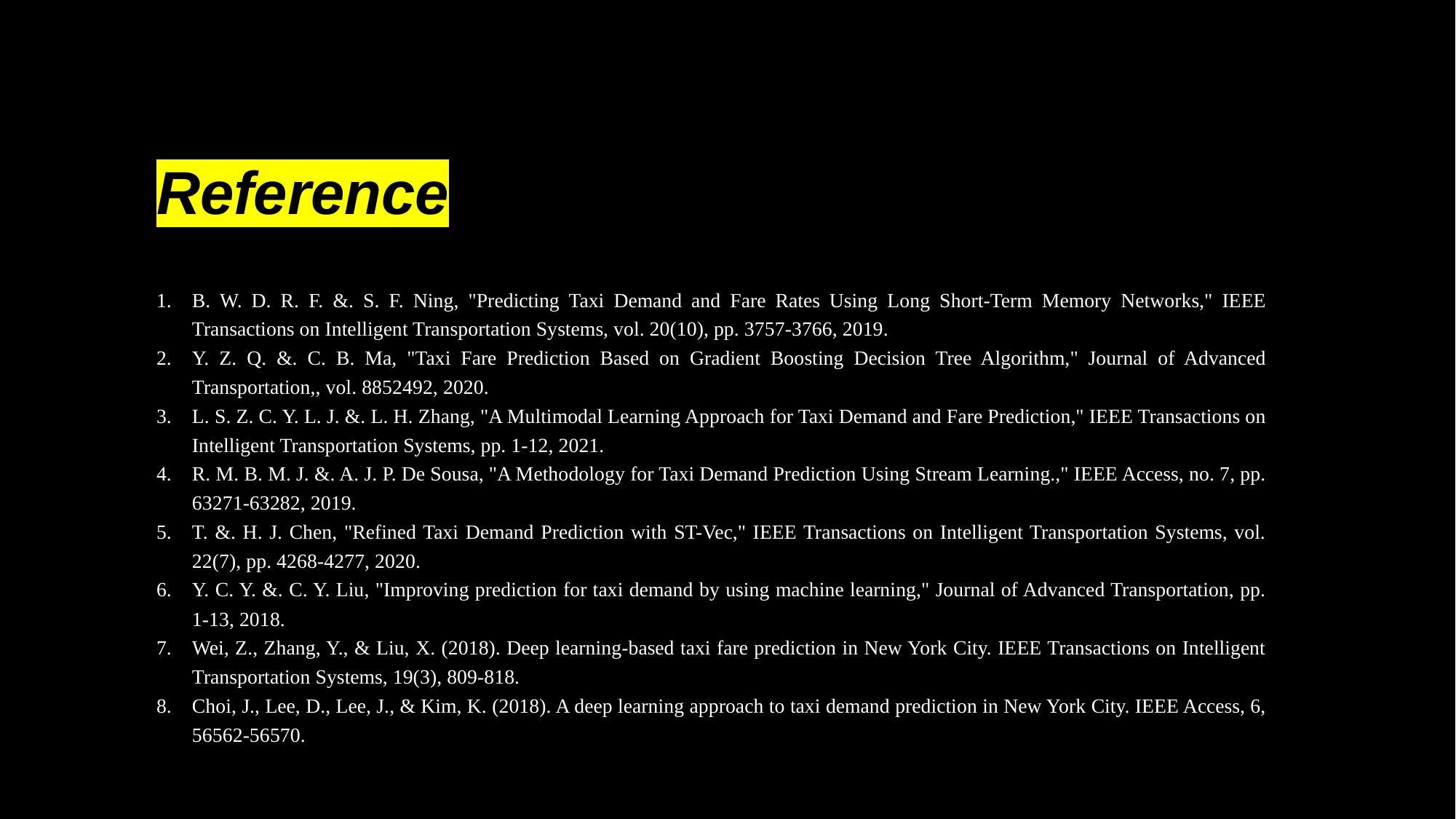

# Reference
B. W. D. R. F. &. S. F. Ning, "Predicting Taxi Demand and Fare Rates Using Long Short-Term Memory Networks," IEEE Transactions on Intelligent Transportation Systems, vol. 20(10), pp. 3757-3766, 2019.
Y. Z. Q. &. C. B. Ma, "Taxi Fare Prediction Based on Gradient Boosting Decision Tree Algorithm," Journal of Advanced Transportation,, vol. 8852492, 2020.
L. S. Z. C. Y. L. J. &. L. H. Zhang, "A Multimodal Learning Approach for Taxi Demand and Fare Prediction," IEEE Transactions on Intelligent Transportation Systems, pp. 1-12, 2021.
R. M. B. M. J. &. A. J. P. De Sousa, "A Methodology for Taxi Demand Prediction Using Stream Learning.," IEEE Access, no. 7, pp. 63271-63282, 2019.
T. &. H. J. Chen, "Refined Taxi Demand Prediction with ST-Vec," IEEE Transactions on Intelligent Transportation Systems, vol. 22(7), pp. 4268-4277, 2020.
Y. C. Y. &. C. Y. Liu, "Improving prediction for taxi demand by using machine learning," Journal of Advanced Transportation, pp. 1-13, 2018.
Wei, Z., Zhang, Y., & Liu, X. (2018). Deep learning-based taxi fare prediction in New York City. IEEE Transactions on Intelligent Transportation Systems, 19(3), 809-818.
Choi, J., Lee, D., Lee, J., & Kim, K. (2018). A deep learning approach to taxi demand prediction in New York City. IEEE Access, 6, 56562-56570.